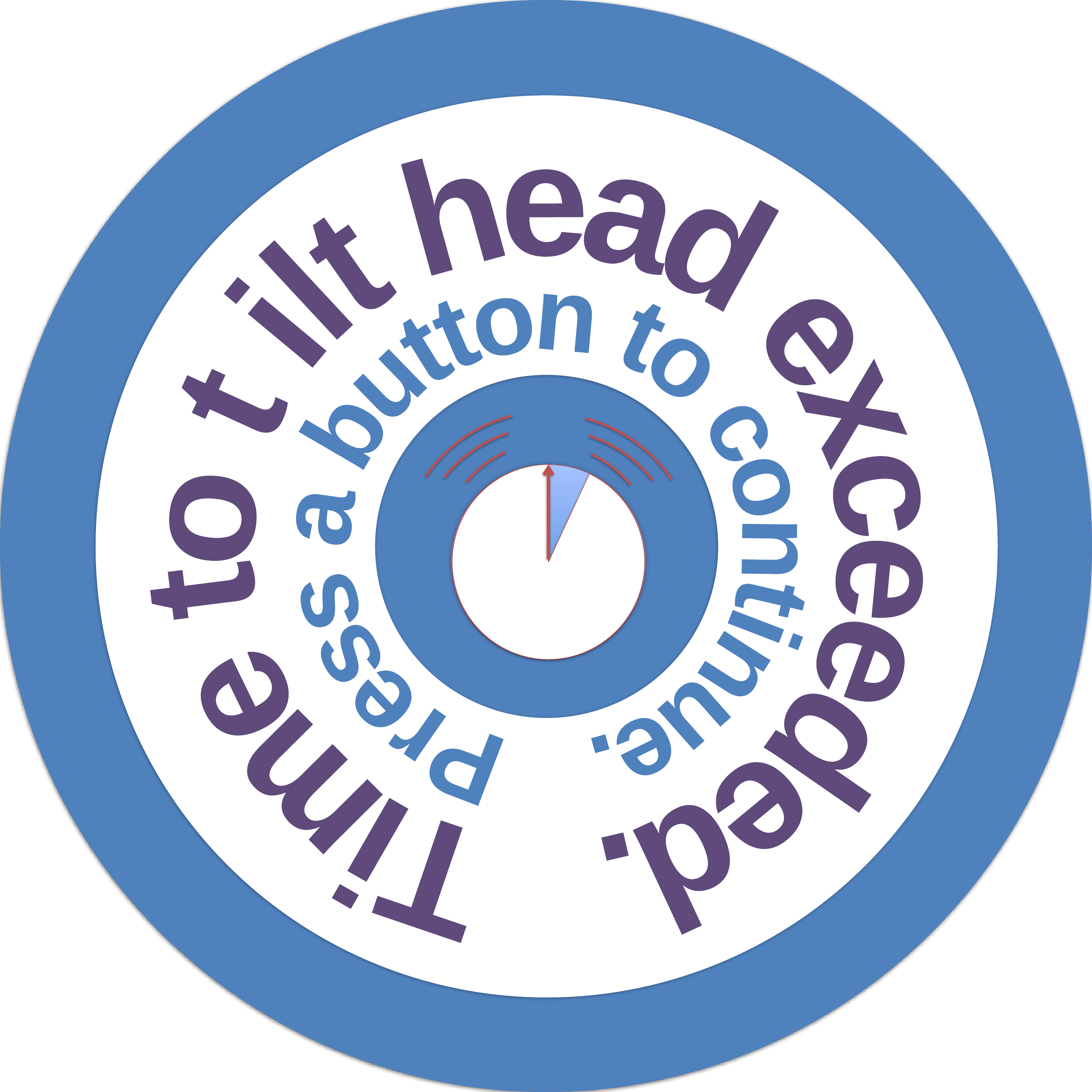

Time to t ilt head exceeded.
 Press a button to continue.